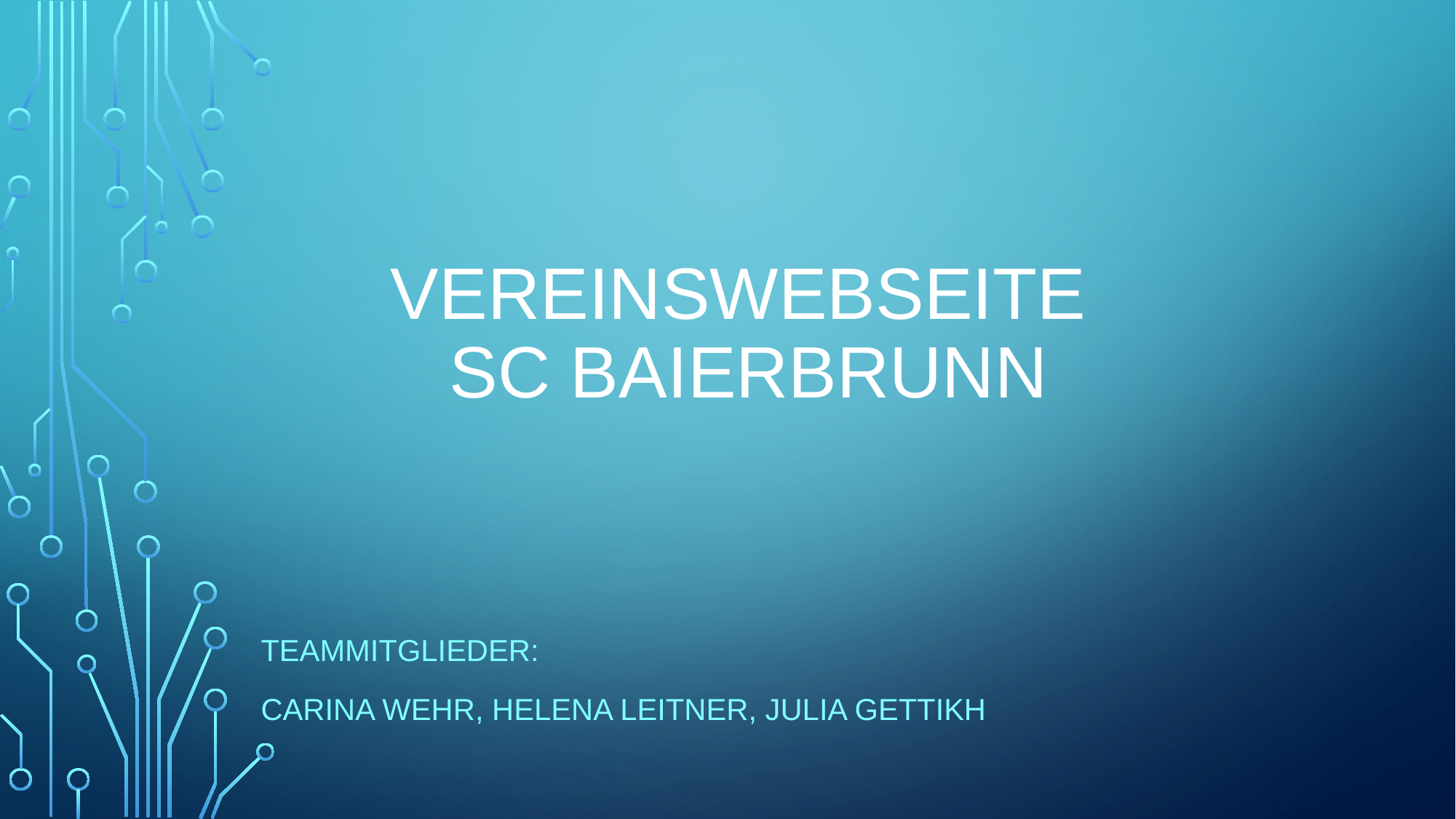

# Vereinswebseite SC Baierbrunn
Teammitglieder:
CARINA WEHR, Helena Leitner, Julia GETTIKH